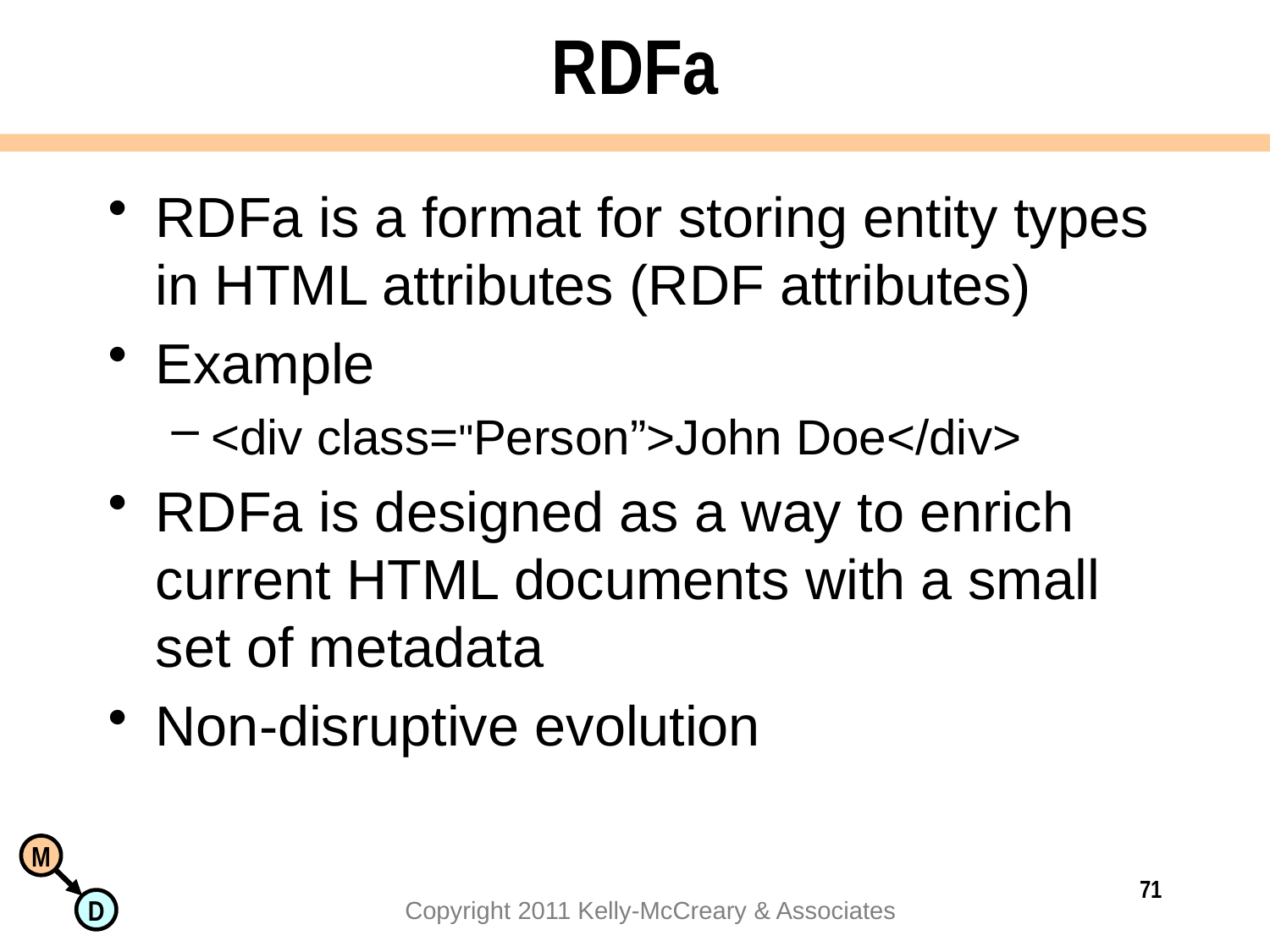

# RDFa
RDFa is a format for storing entity types in HTML attributes (RDF attributes)
Example
<div class="Person”>John Doe</div>
RDFa is designed as a way to enrich current HTML documents with a small set of metadata
Non-disruptive evolution

71
Copyright 2011 Kelly-McCreary & Associates